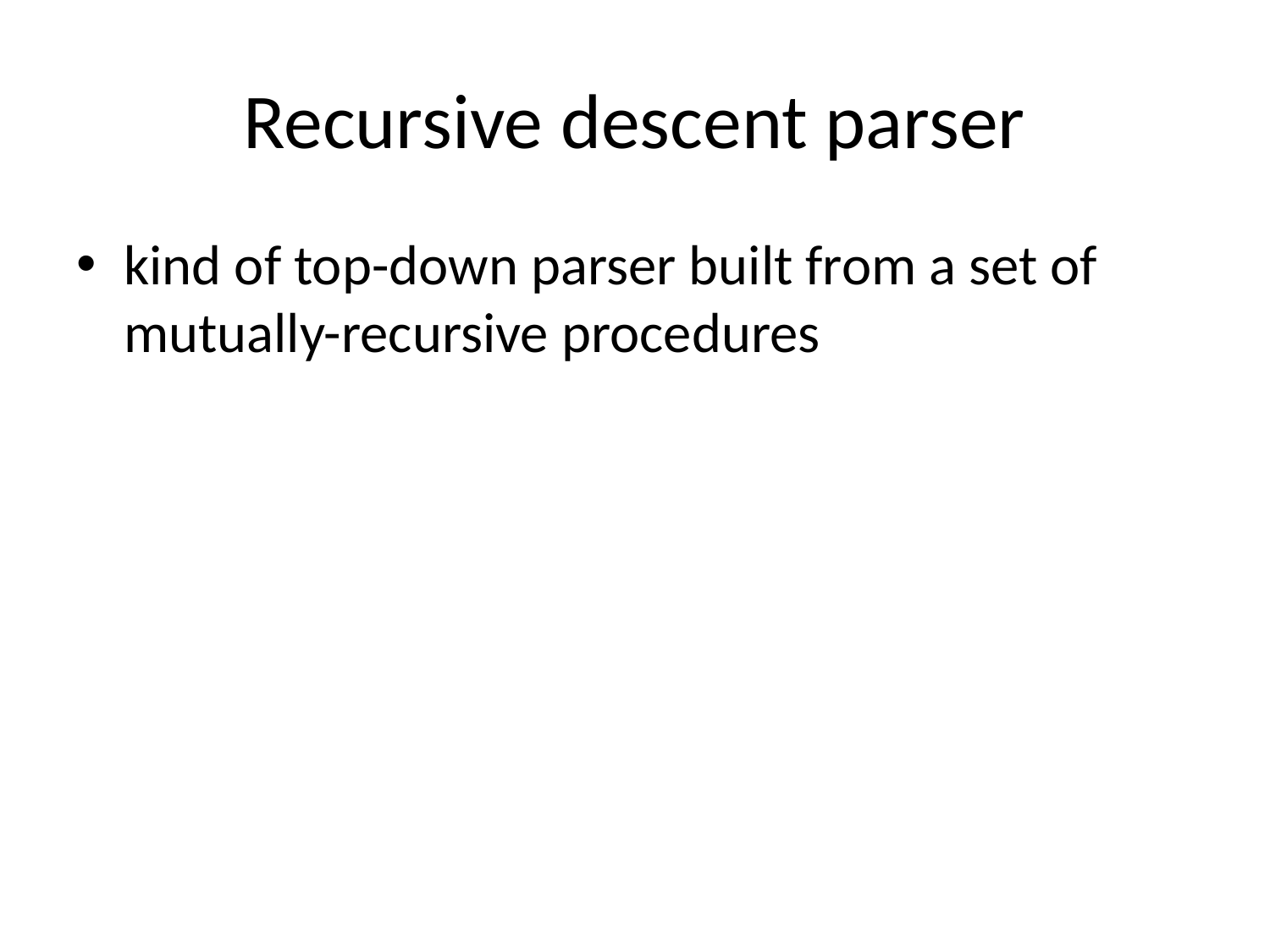

# Recursive descent parser
kind of top-down parser built from a set of mutually-recursive procedures